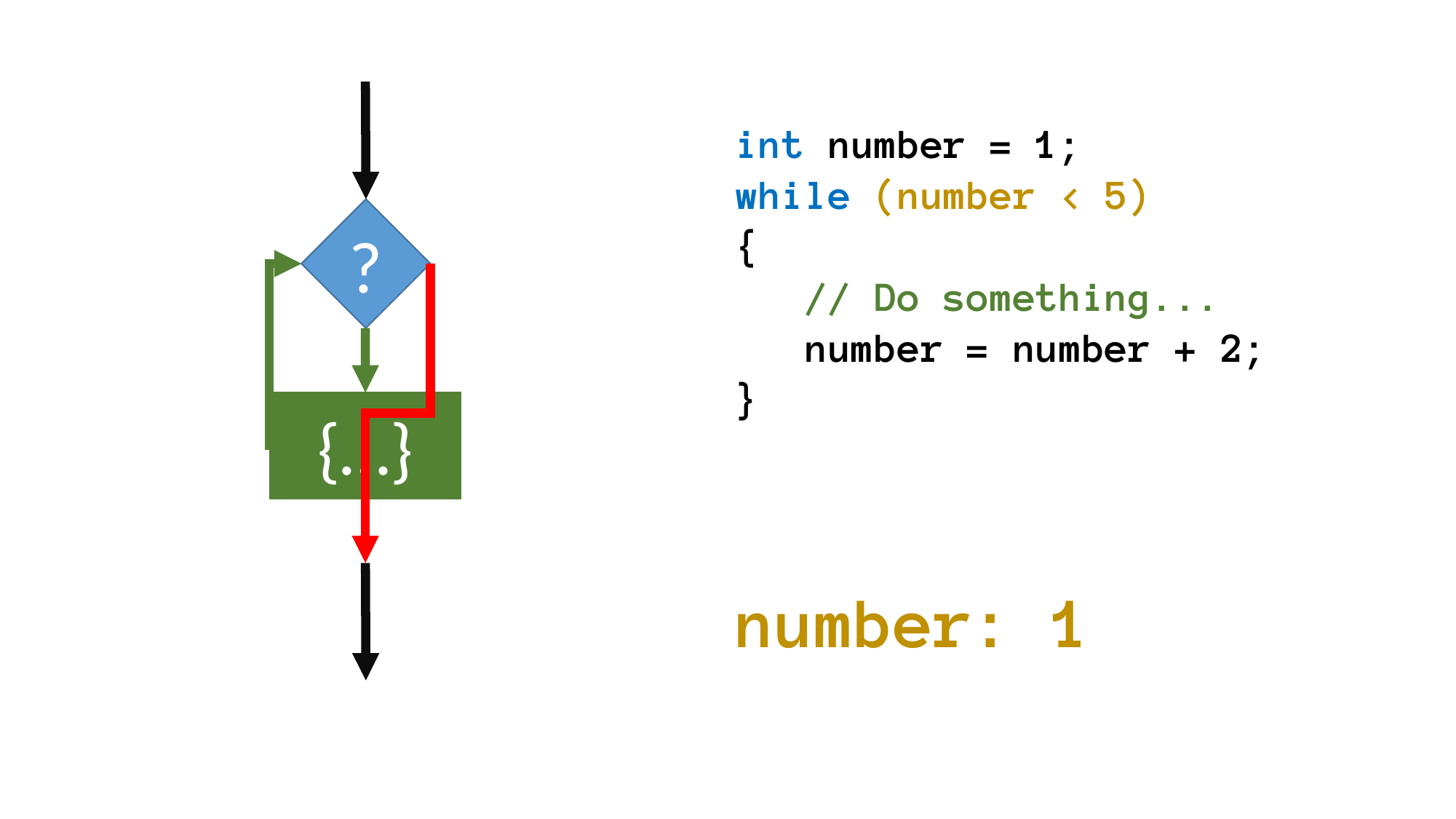

int number = 1;
while (number < 5)
{
   // Do something...
   number = number + 2;
}

number: 1
?
{…}